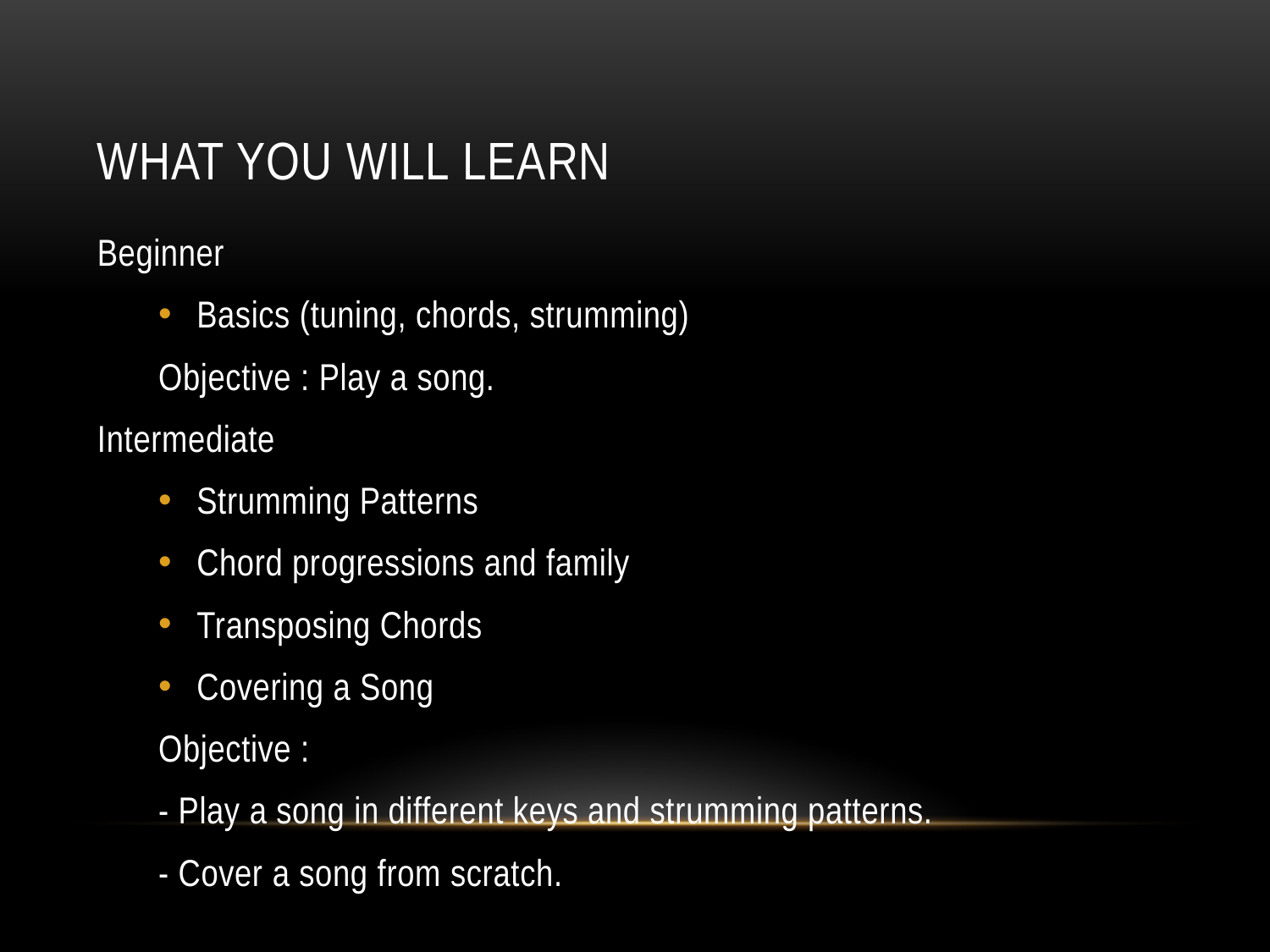

# WHAT YOU WILL LEARN
Beginner
Basics (tuning, chords, strumming)
Objective : Play a song.
Intermediate
Strumming Patterns
Chord progressions and family
Transposing Chords
Covering a Song
Objective :
- Play a song in different keys and strumming patterns.
- Cover a song from scratch.